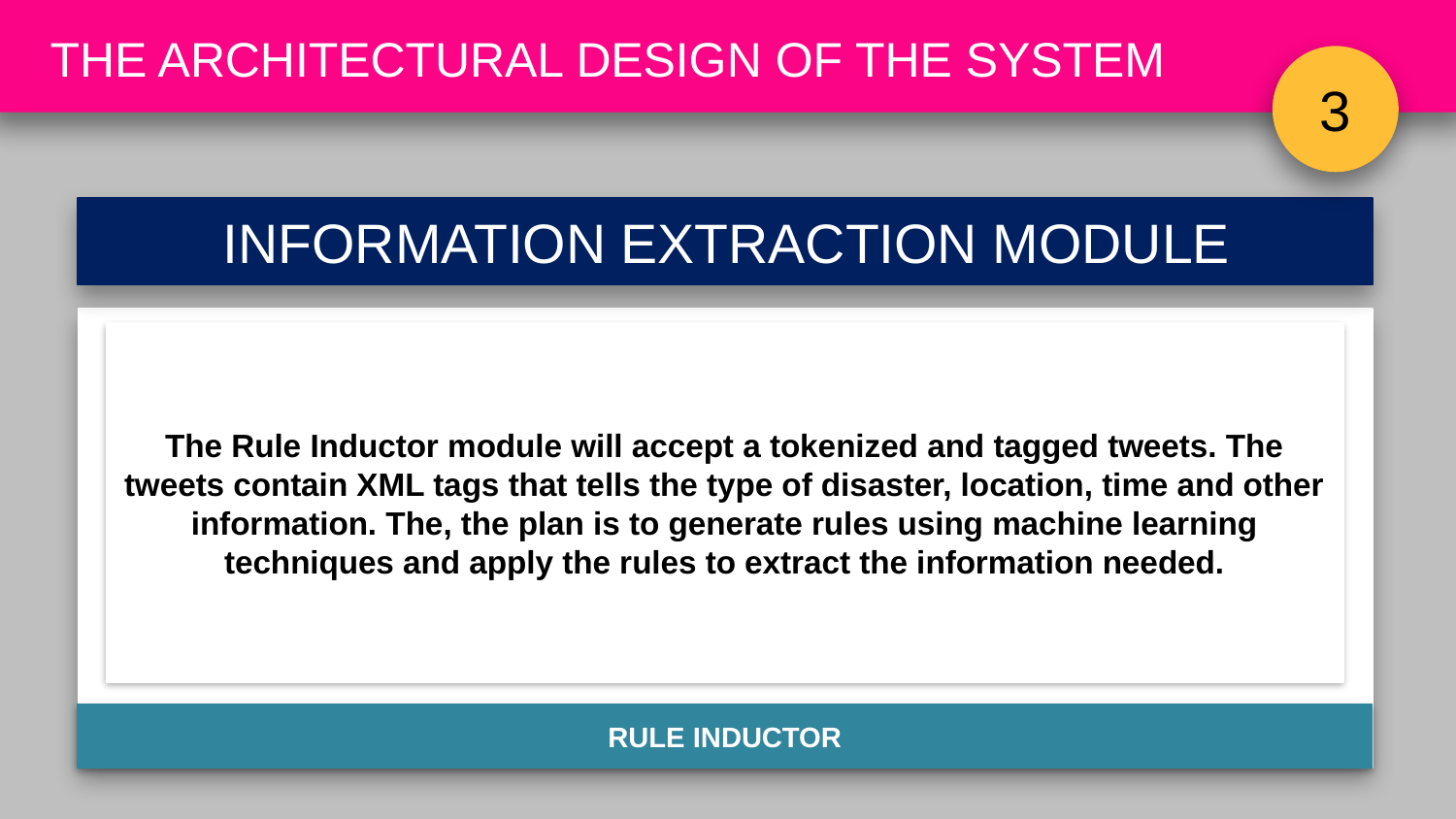

THE ARCHITECTURAL DESIGN OF THE SYSTEM
3

INFORMATION EXTRACTION MODULE

The Rule Inductor module will accept a tokenized and tagged tweets. The tweets contain XML tags that tells the type of disaster, location, time and other information. The, the plan is to generate rules using machine learning techniques and apply the rules to extract the information needed.
RULE INDUCTOR